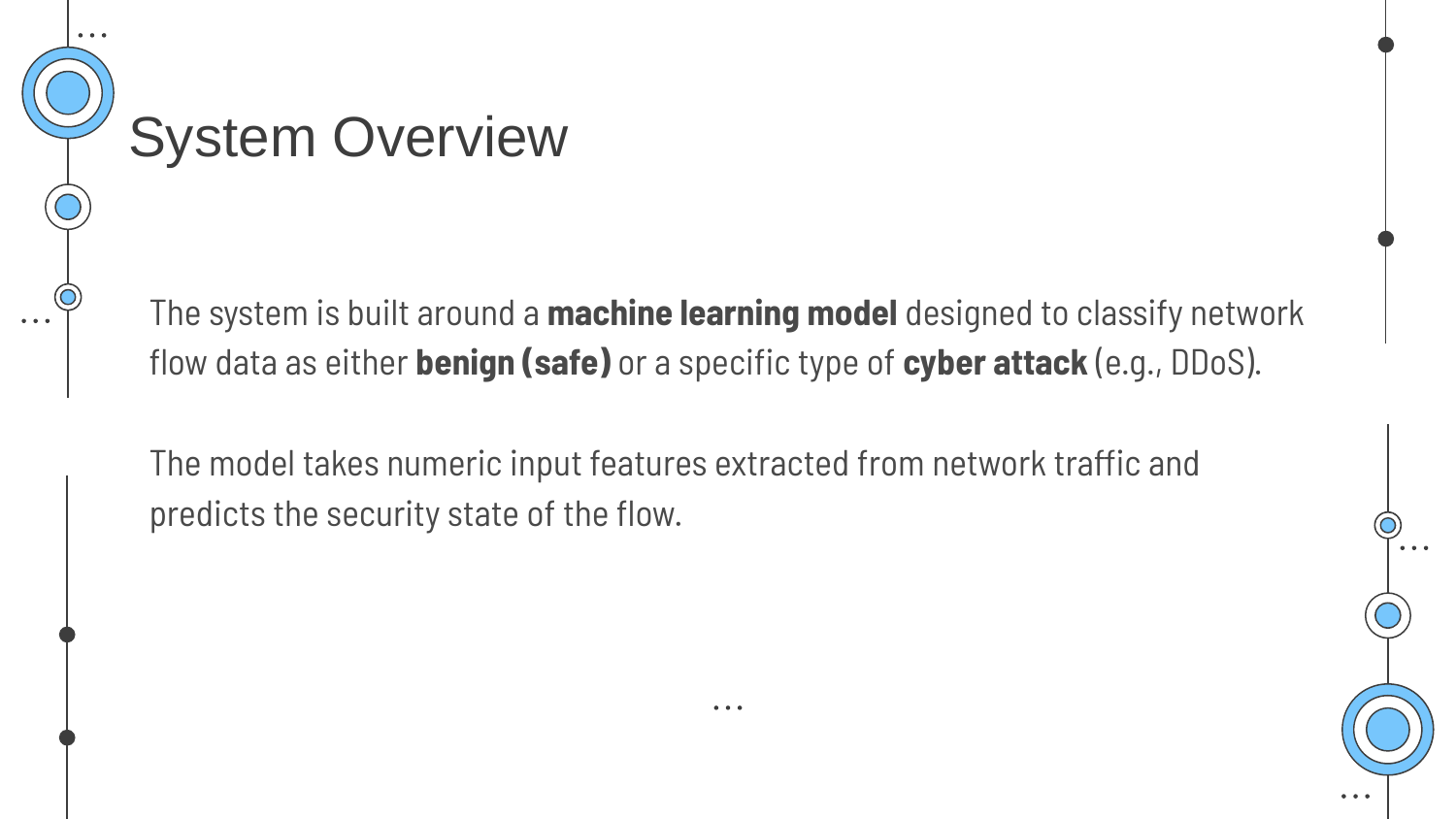

# System Overview
The system is built around a machine learning model designed to classify network
flow data as either benign (safe) or a specific type of cyber attack (e.g., DDoS).

The model takes numeric input features extracted from network traffic and
predicts the security state of the flow.